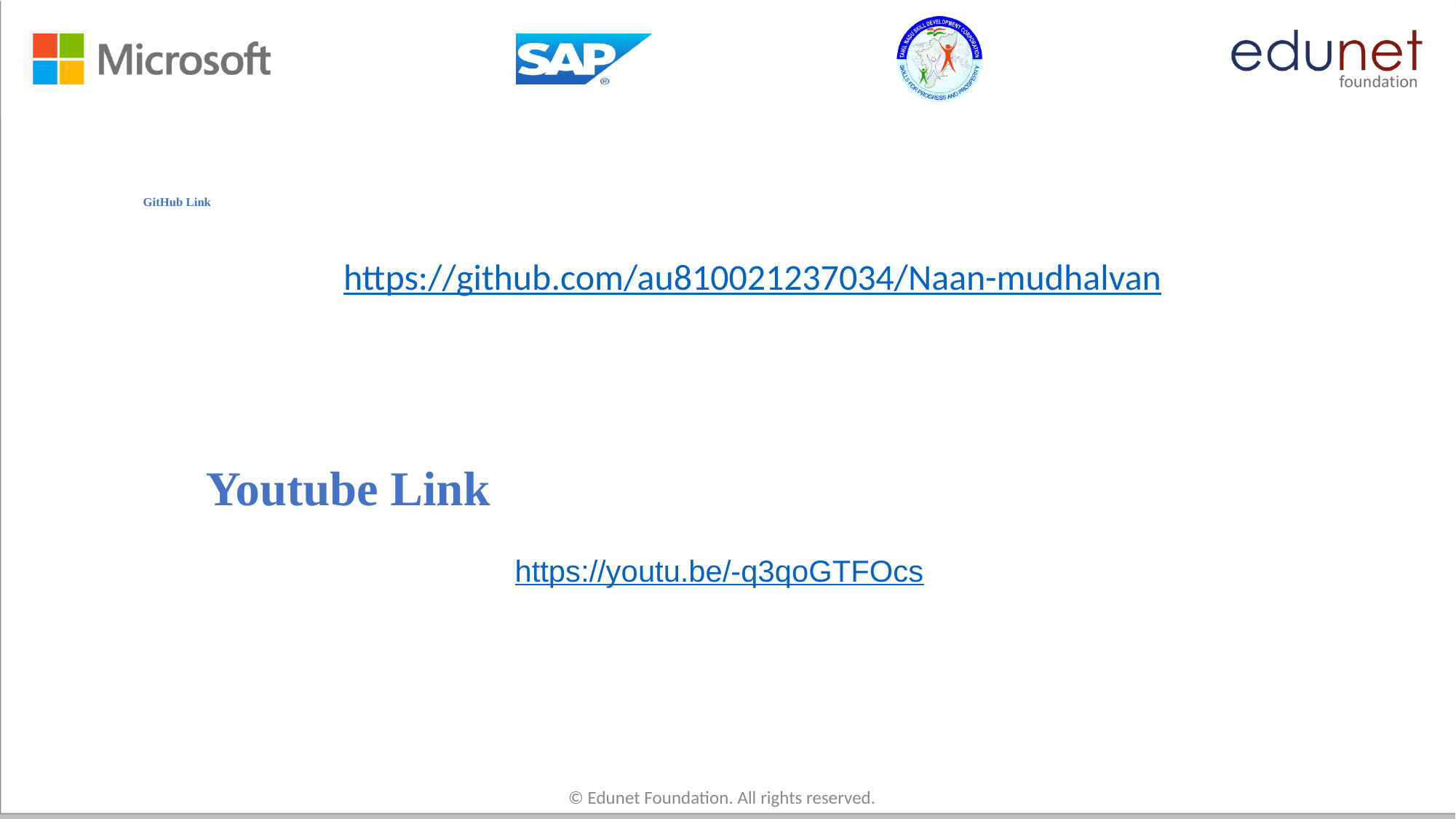

# GitHub Link
https://github.com/au810021237034/Naan-mudhalvan

Youtube Link

https://youtu.be/-q3qoGTFOcs

© Edunet Foundation. All rights reserved.